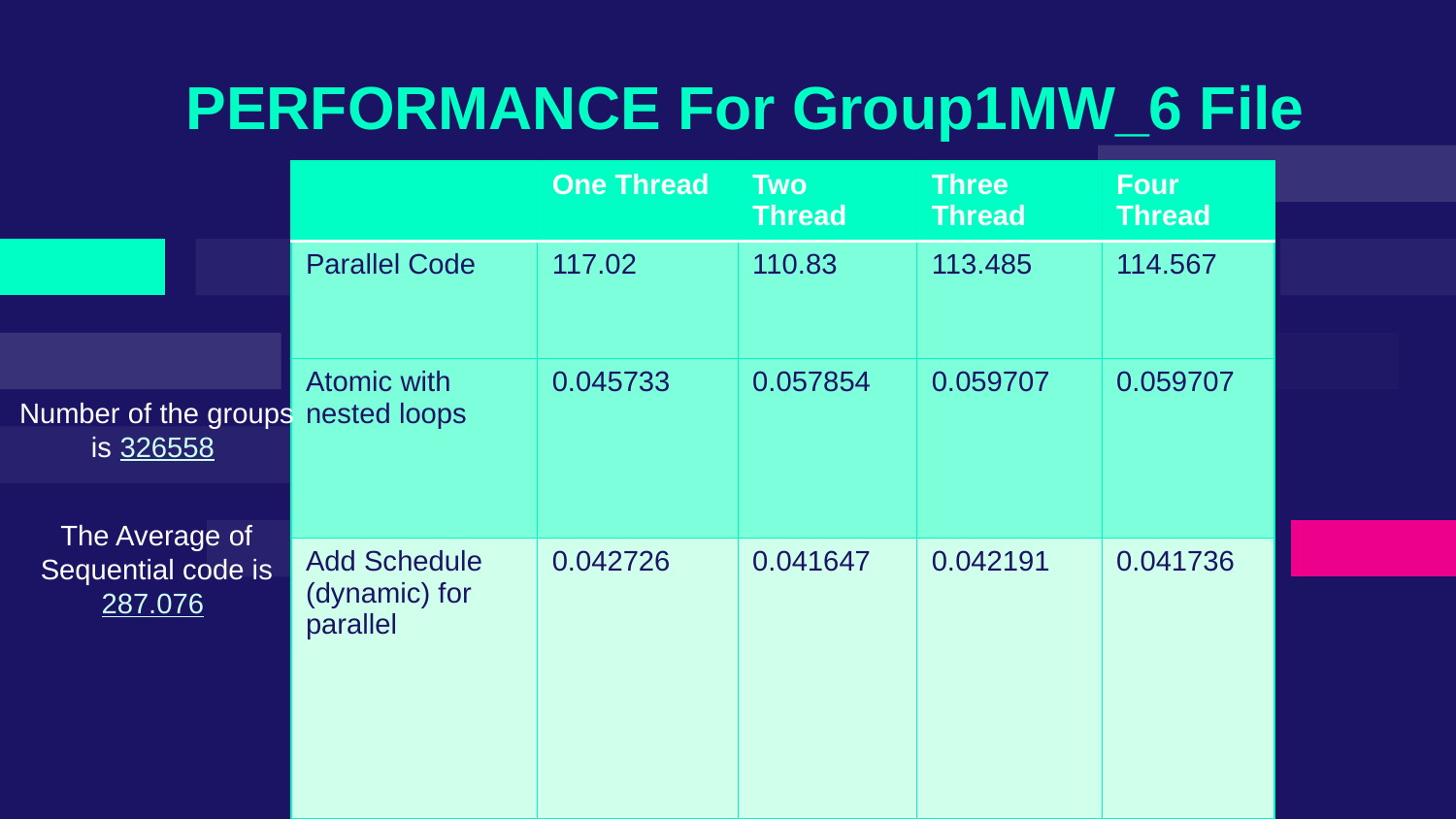

PERFORMANCE For Group1MW_6 File
|  | One Thread | Two Thread | Three Thread | Four Thread |
| --- | --- | --- | --- | --- |
| Parallel Code | 117.02 | 110.83 | 113.485 | 114.567 |
| Atomic with nested loops | 0.045733 | 0.057854 | 0.059707 | 0.059707 |
| Add Schedule (dynamic) for parallel | 0.042726 | 0.041647 | 0.042191 | 0.041736 |
Number of the groups is 326558
The Average of Sequential code is 287.076